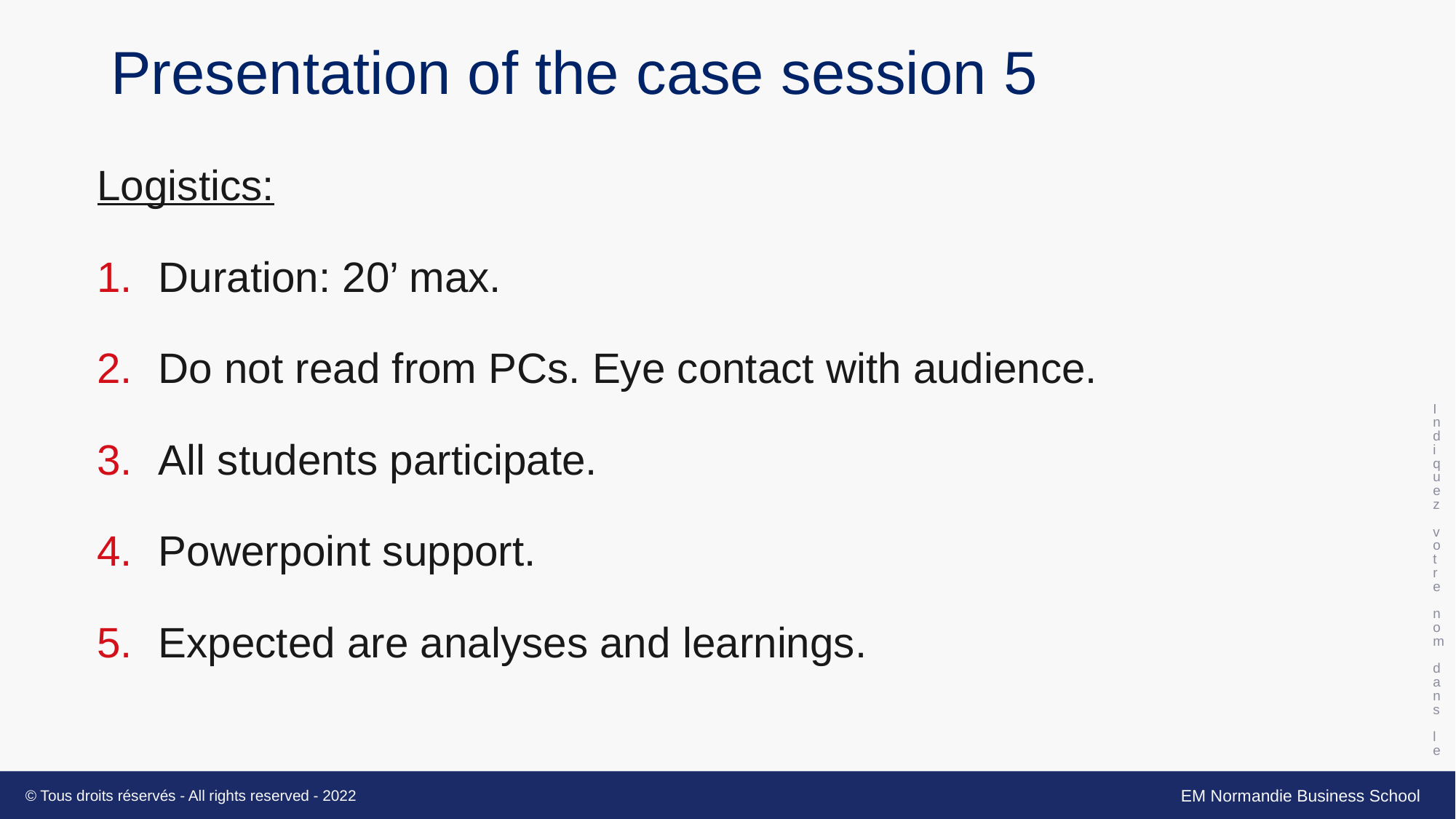

# Presentation of the case session 5
Indiquez votre nom dans le pied de page
Logistics:
Duration: 20’ max.
Do not read from PCs. Eye contact with audience.
All students participate.
Powerpoint support.
Expected are analyses and learnings.